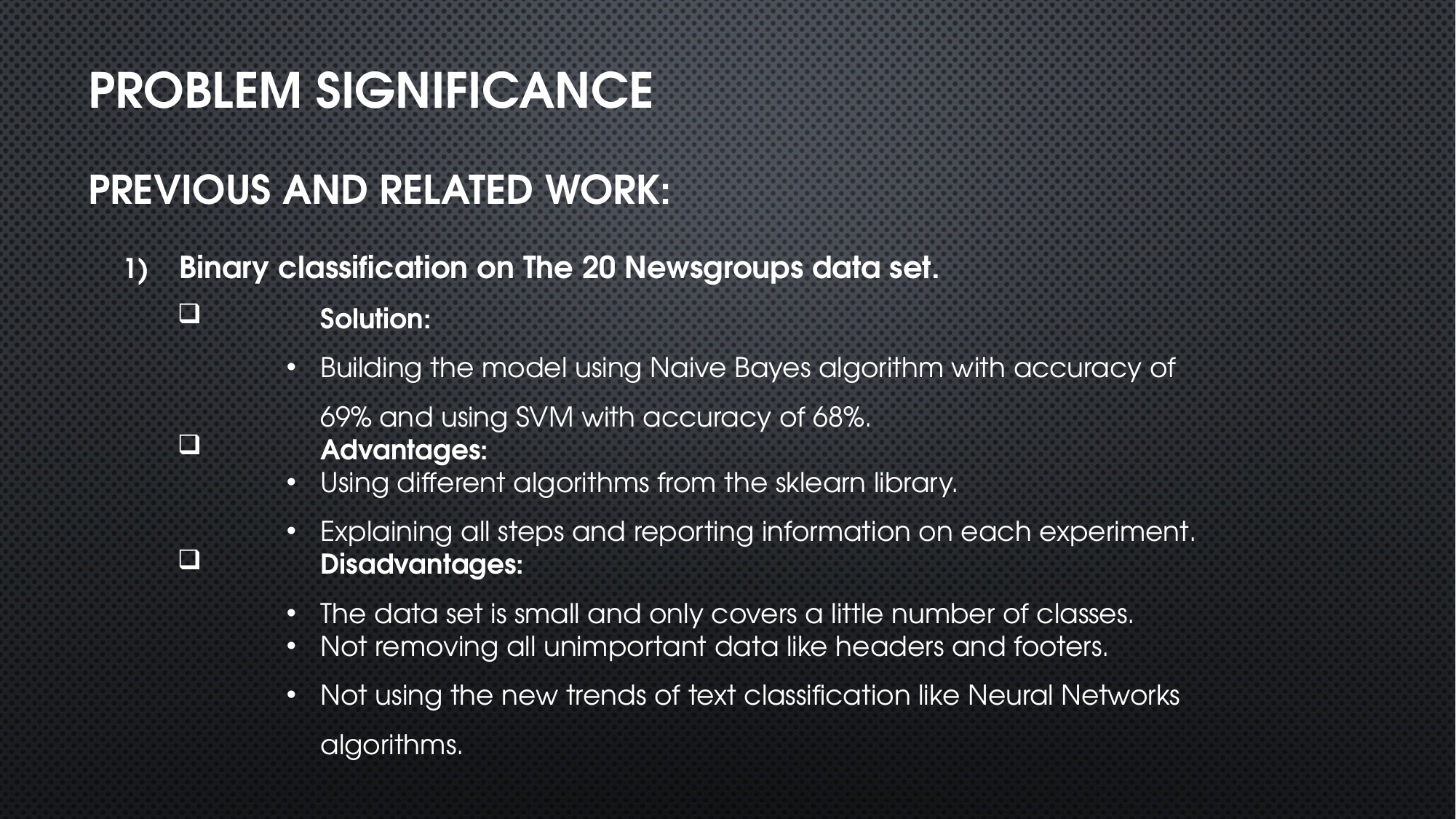

Problem Significance
Previous and Related Work:
  Binary classification on The 20 Newsgroups data set.
	Solution:
Building the model using Naive Bayes algorithm with accuracy of 69% and using SVM with accuracy of 68%.
	Advantages:
Using different algorithms from the sklearn library.
Explaining all steps and reporting information on each experiment.
	Disadvantages:
The data set is small and only covers a little number of classes.
Not removing all unimportant data like headers and footers.
Not using the new trends of text classification like Neural Networks algorithms.